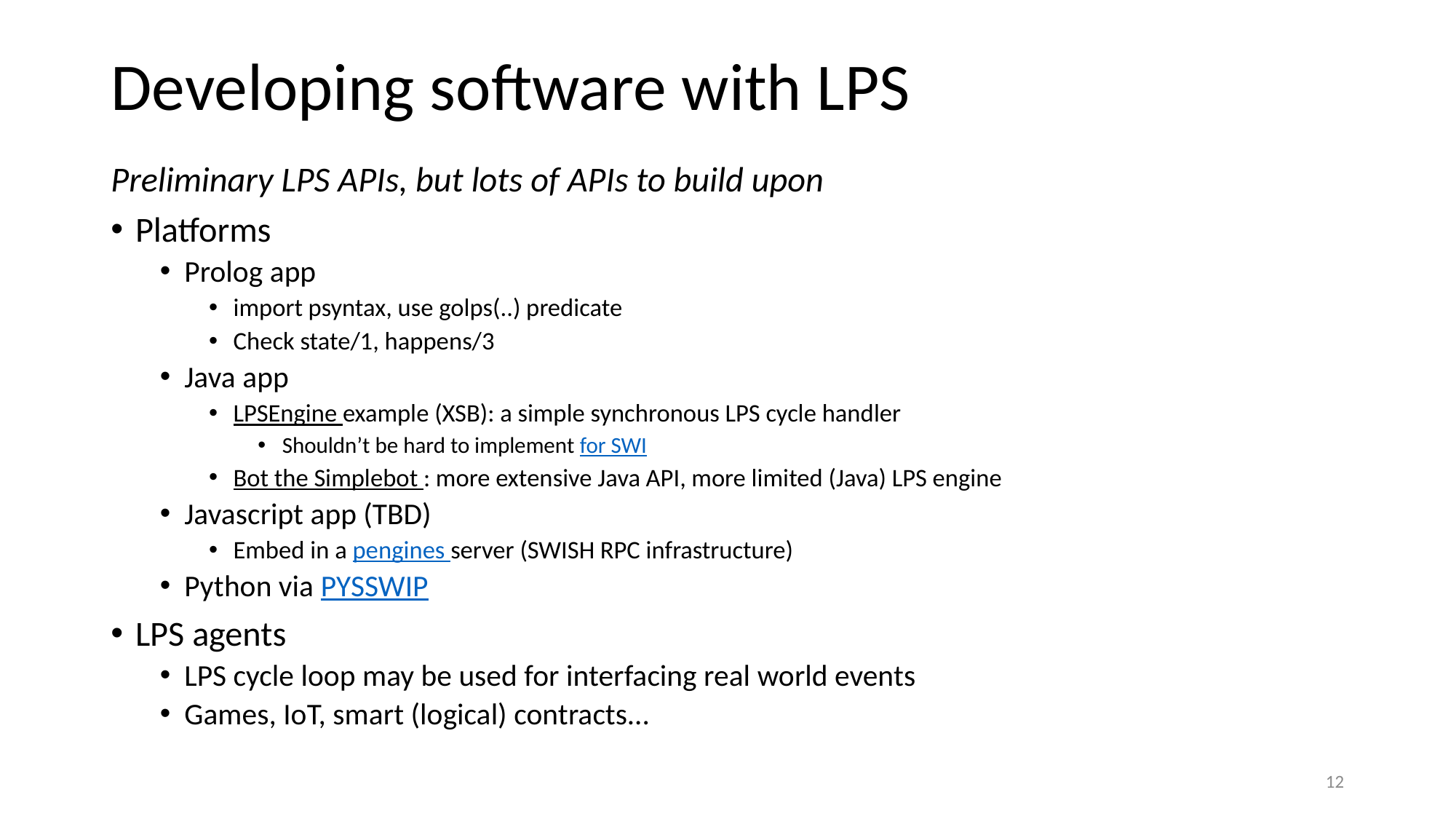

# Developing software with LPS
Preliminary LPS APIs, but lots of APIs to build upon
Platforms
Prolog app
import psyntax, use golps(..) predicate
Check state/1, happens/3
Java app
LPSEngine example (XSB): a simple synchronous LPS cycle handler
Shouldn’t be hard to implement for SWI
Bot the Simplebot : more extensive Java API, more limited (Java) LPS engine
Javascript app (TBD)
Embed in a pengines server (SWISH RPC infrastructure)
Python via PYSSWIP
LPS agents
LPS cycle loop may be used for interfacing real world events
Games, IoT, smart (logical) contracts…

12